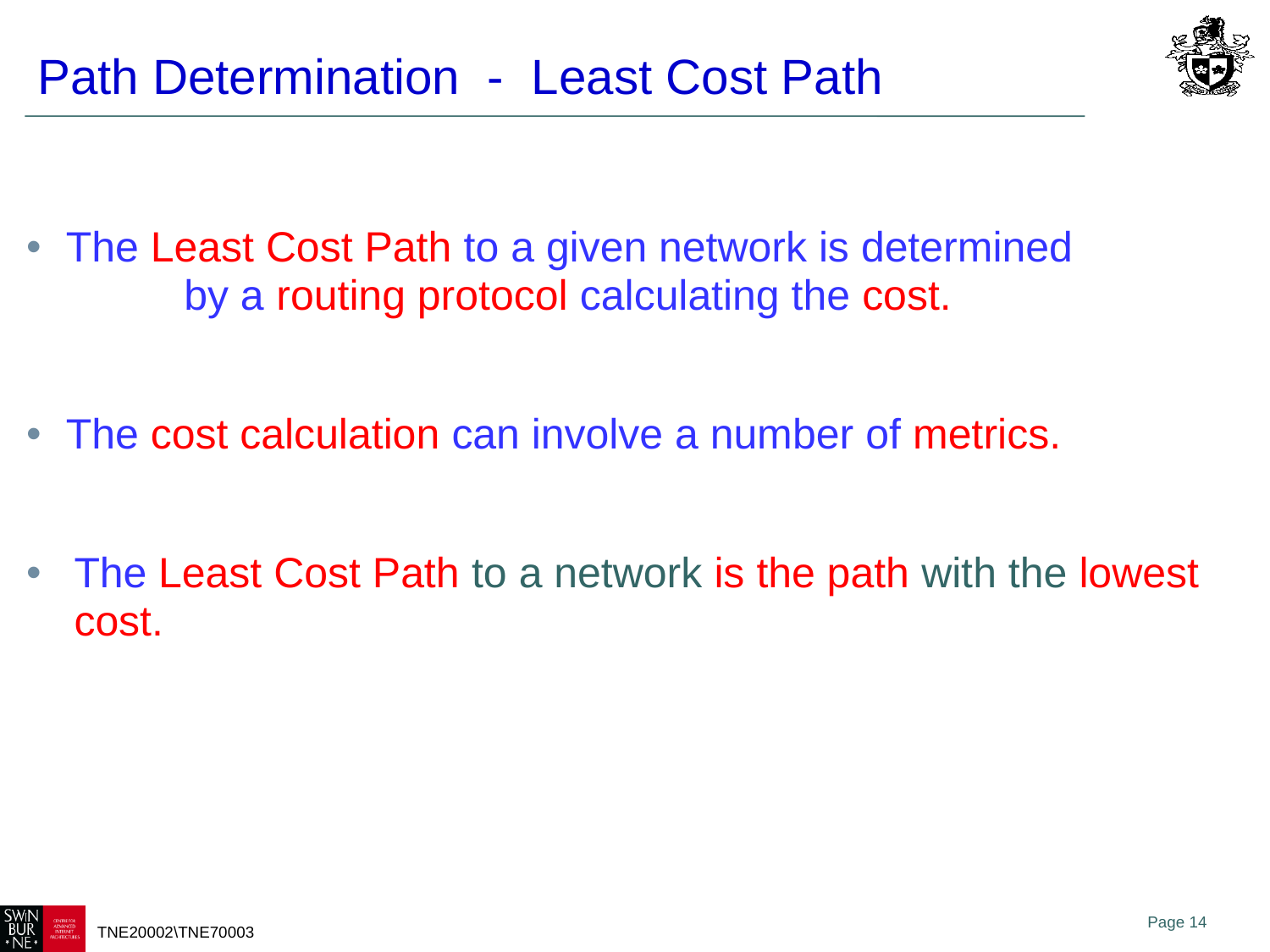

# Path Determination  -  Least Cost Path

The Least Cost Path to a given network is determined                         by a routing protocol calculating the cost.

The cost calculation can involve a number of metrics.

The Least Cost Path to a network is the path with the lowest cost.

Page 14
TNE20002\TNE70003